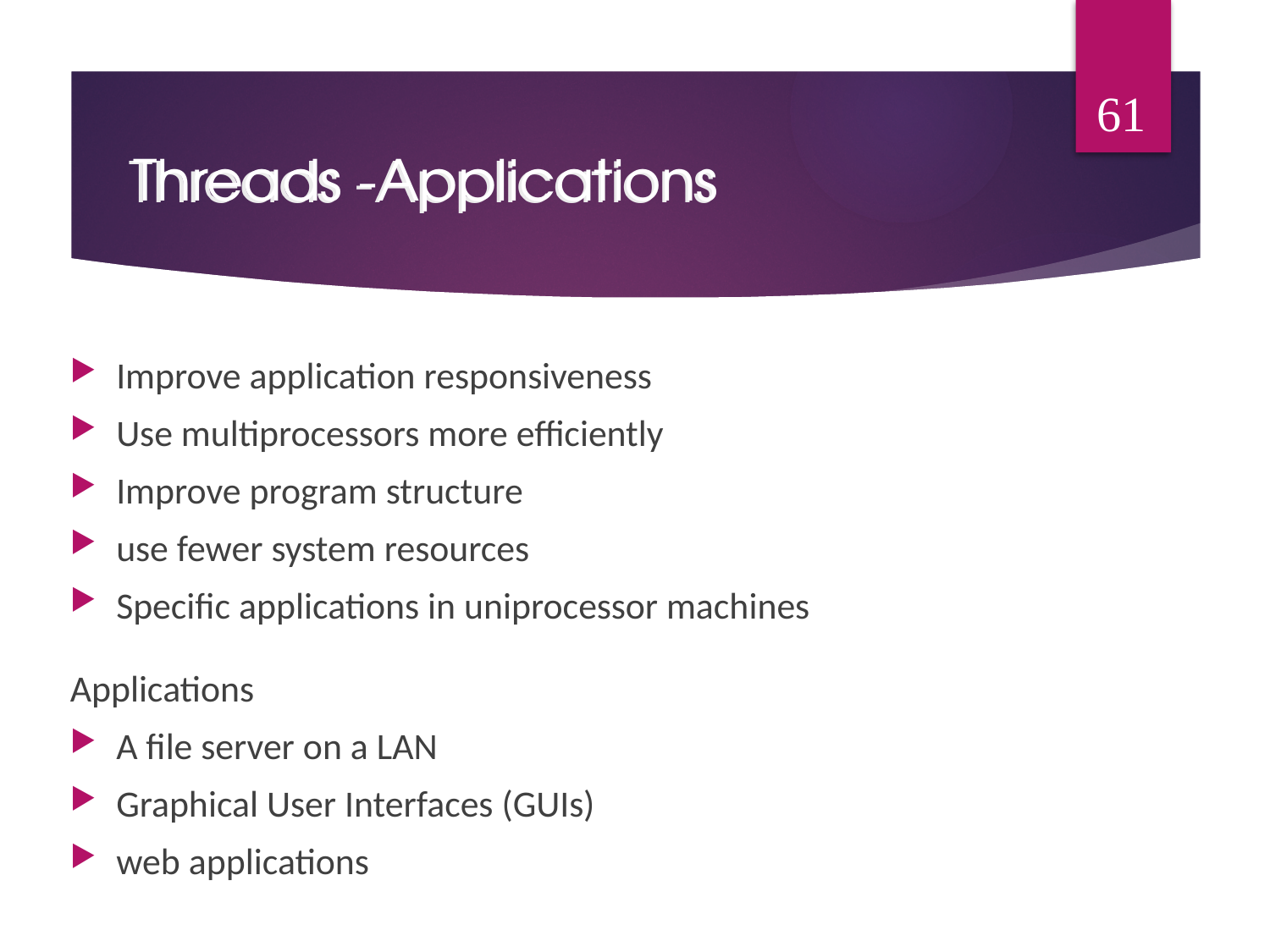

61
# Threads -Applications
Improve application responsiveness
Use multiprocessors more efficiently
Improve program structure
use fewer system resources
Specific applications in uniprocessor machines

Applications
A file server on a LAN
Graphical User Interfaces (GUIs)
web applications